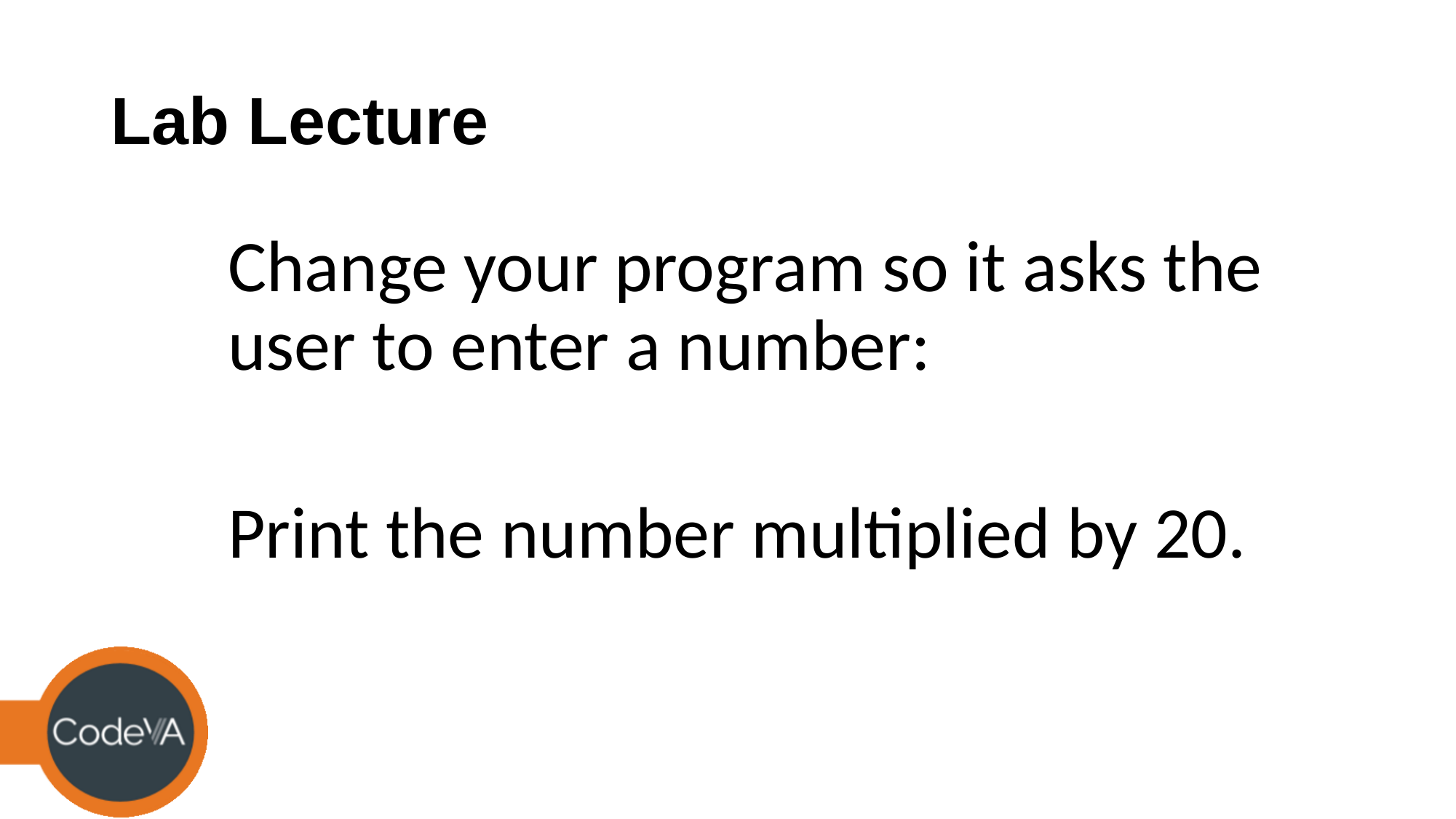

# Lab Lecture
Change your program so it asks the user to enter a number:

Print the number multiplied by 20.